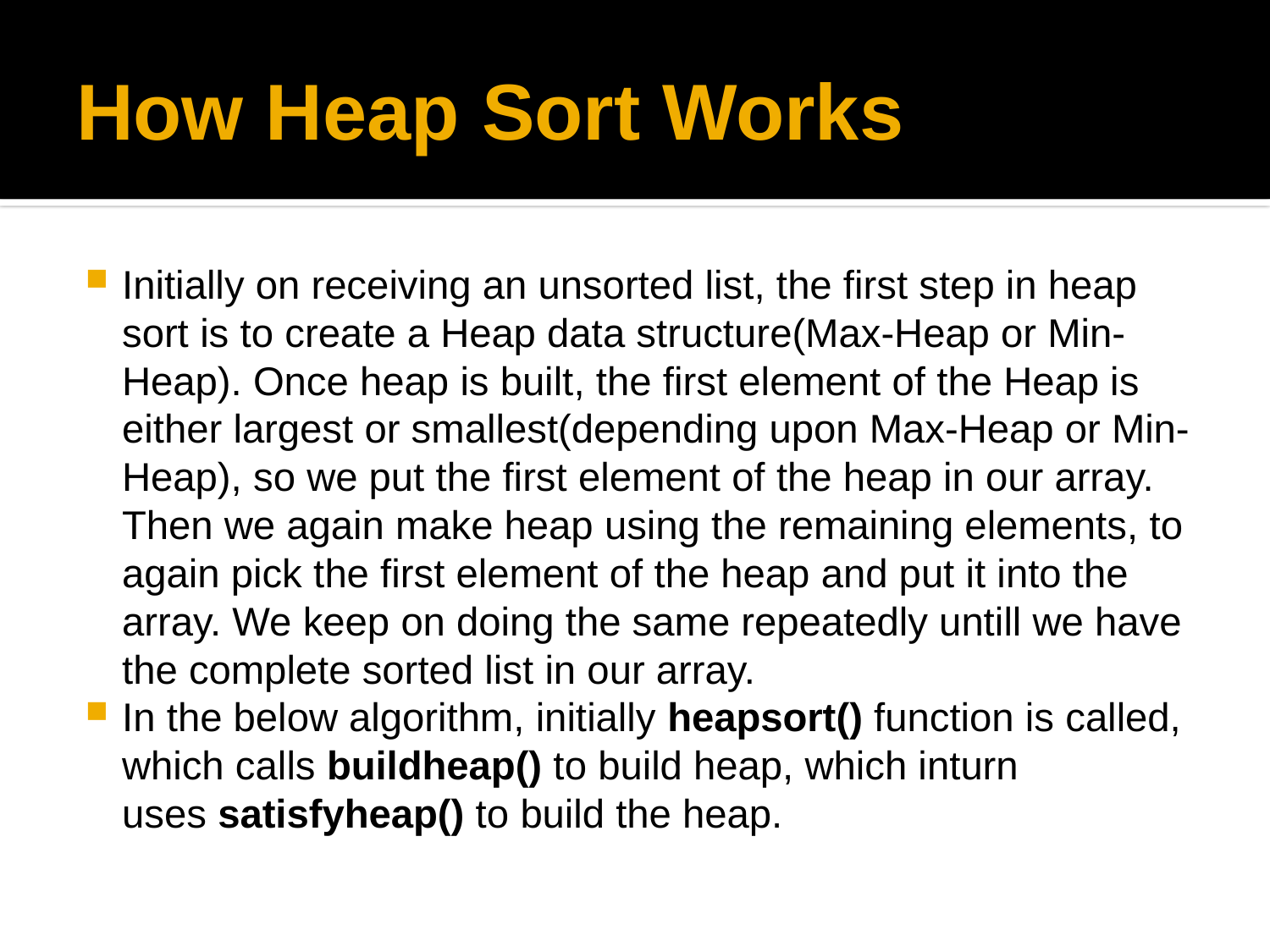

# How Heap Sort Works
Initially on receiving an unsorted list, the first step in heap sort is to create a Heap data structure(Max-Heap or Min-Heap). Once heap is built, the first element of the Heap is either largest or smallest(depending upon Max-Heap or Min-Heap), so we put the first element of the heap in our array. Then we again make heap using the remaining elements, to again pick the first element of the heap and put it into the array. We keep on doing the same repeatedly untill we have the complete sorted list in our array.
In the below algorithm, initially heapsort() function is called, which calls buildheap() to build heap, which inturn uses satisfyheap() to build the heap.